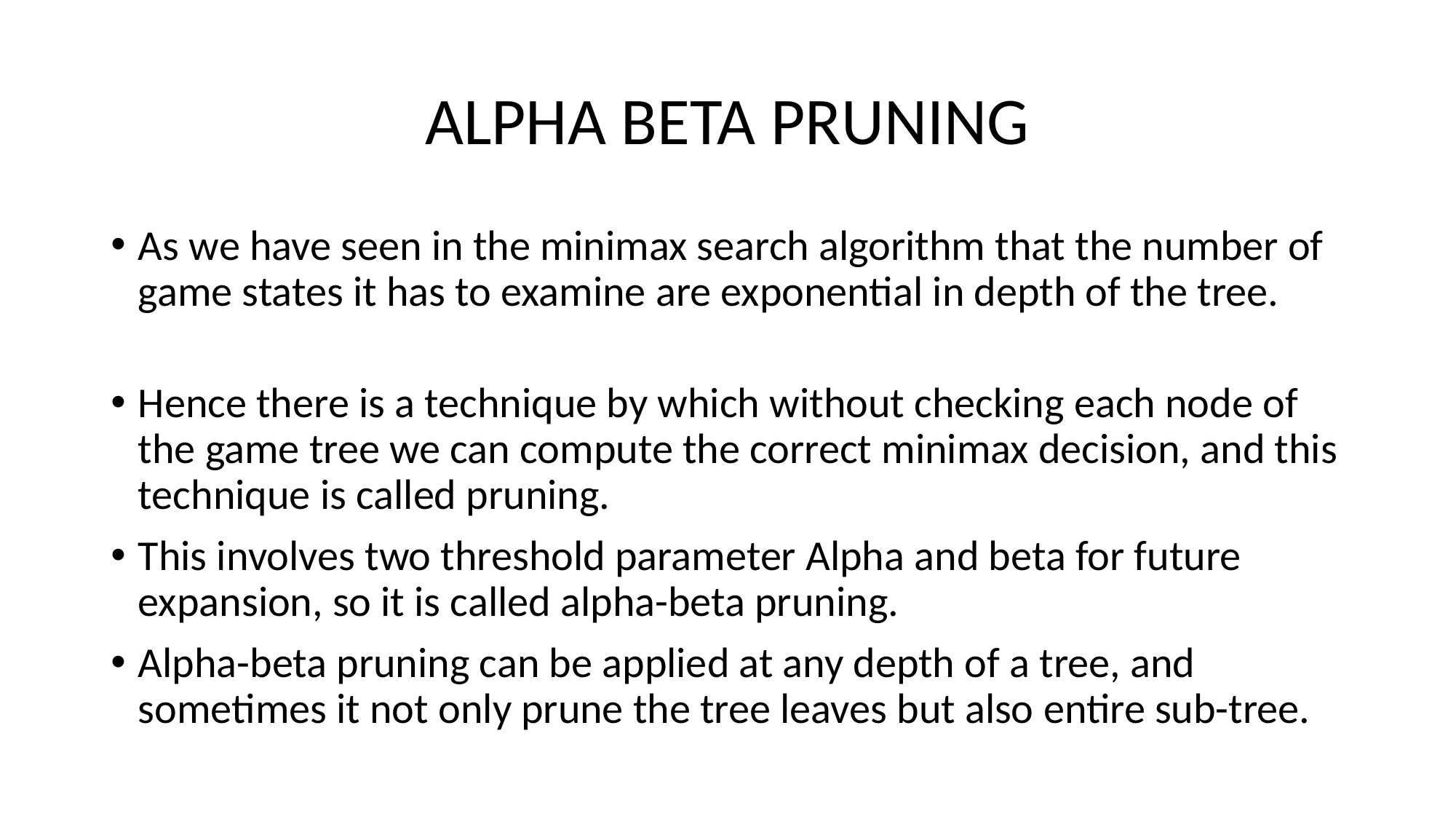

# ALPHA BETA PRUNING
As we have seen in the minimax search algorithm that the number of game states it has to examine are exponential in depth of the tree.
Hence there is a technique by which without checking each node of the game tree we can compute the correct minimax decision, and this technique is called pruning.
This involves two threshold parameter Alpha and beta for future expansion, so it is called alpha-beta pruning.
Alpha-beta pruning can be applied at any depth of a tree, and sometimes it not only prune the tree leaves but also entire sub-tree.